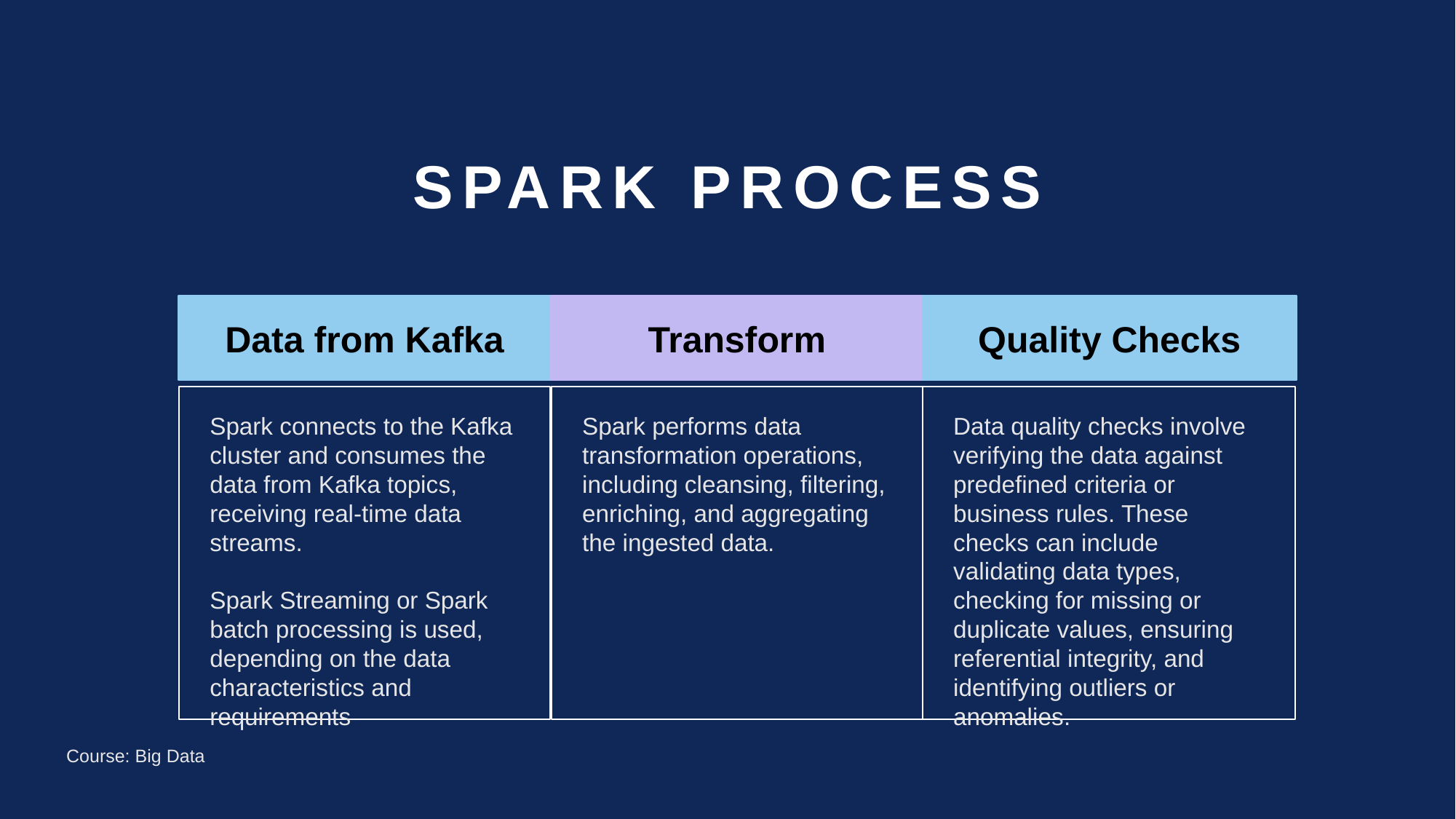

# Spark process
Data from Kafka
Transform
Quality Checks
Spark performs data transformation operations, including cleansing, filtering, enriching, and aggregating the ingested data.
Spark connects to the Kafka cluster and consumes the data from Kafka topics, receiving real-time data streams.

Spark Streaming or Spark batch processing is used, depending on the data characteristics and requirements
Data quality checks involve verifying the data against predefined criteria or business rules. These checks can include validating data types, checking for missing or duplicate values, ensuring referential integrity, and identifying outliers or anomalies.

Course: Big Data